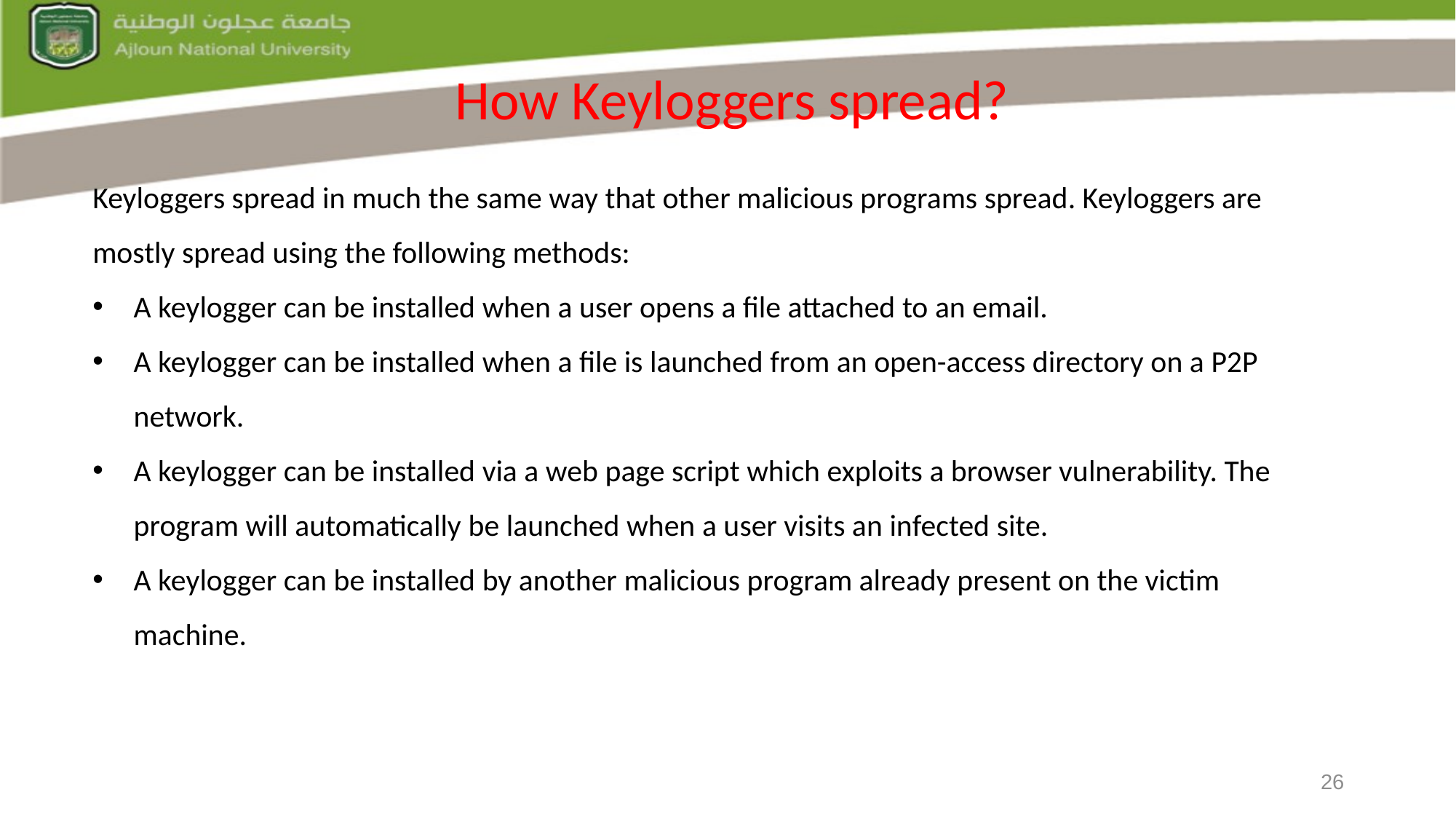

# How Keyloggers spread?
Keyloggers spread in much the same way that other malicious programs spread. Keyloggers are mostly spread using the following methods:
A keylogger can be installed when a user opens a file attached to an email.
A keylogger can be installed when a file is launched from an open-access directory on a P2P network.
A keylogger can be installed via a web page script which exploits a browser vulnerability. The program will automatically be launched when a user visits an infected site.
A keylogger can be installed by another malicious program already present on the victim machine.
26